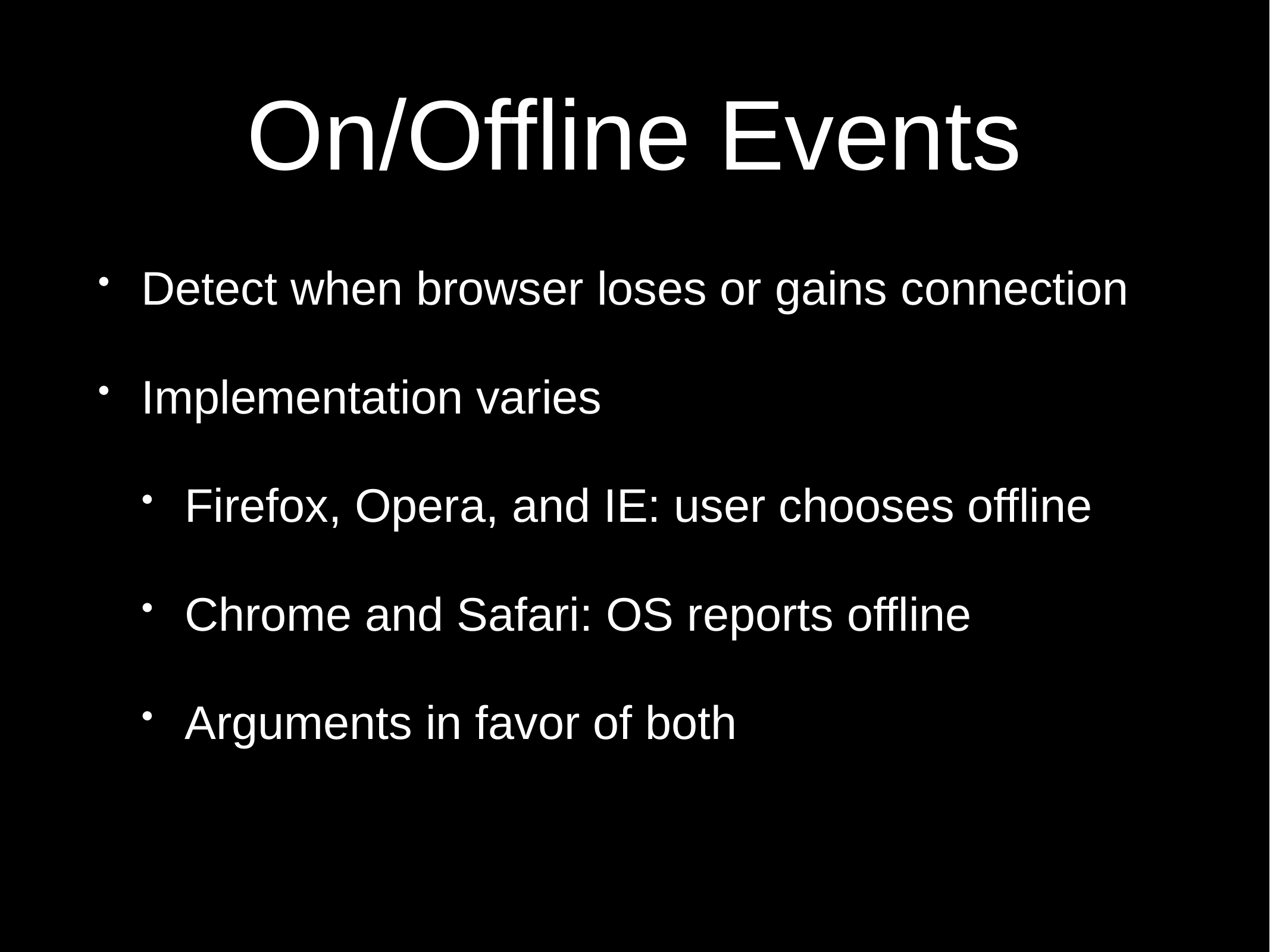

# On/Offline Events
Detect when browser loses or gains connection
Implementation varies
Firefox, Opera, and IE: user chooses offline
Chrome and Safari: OS reports offline
Arguments in favor of both